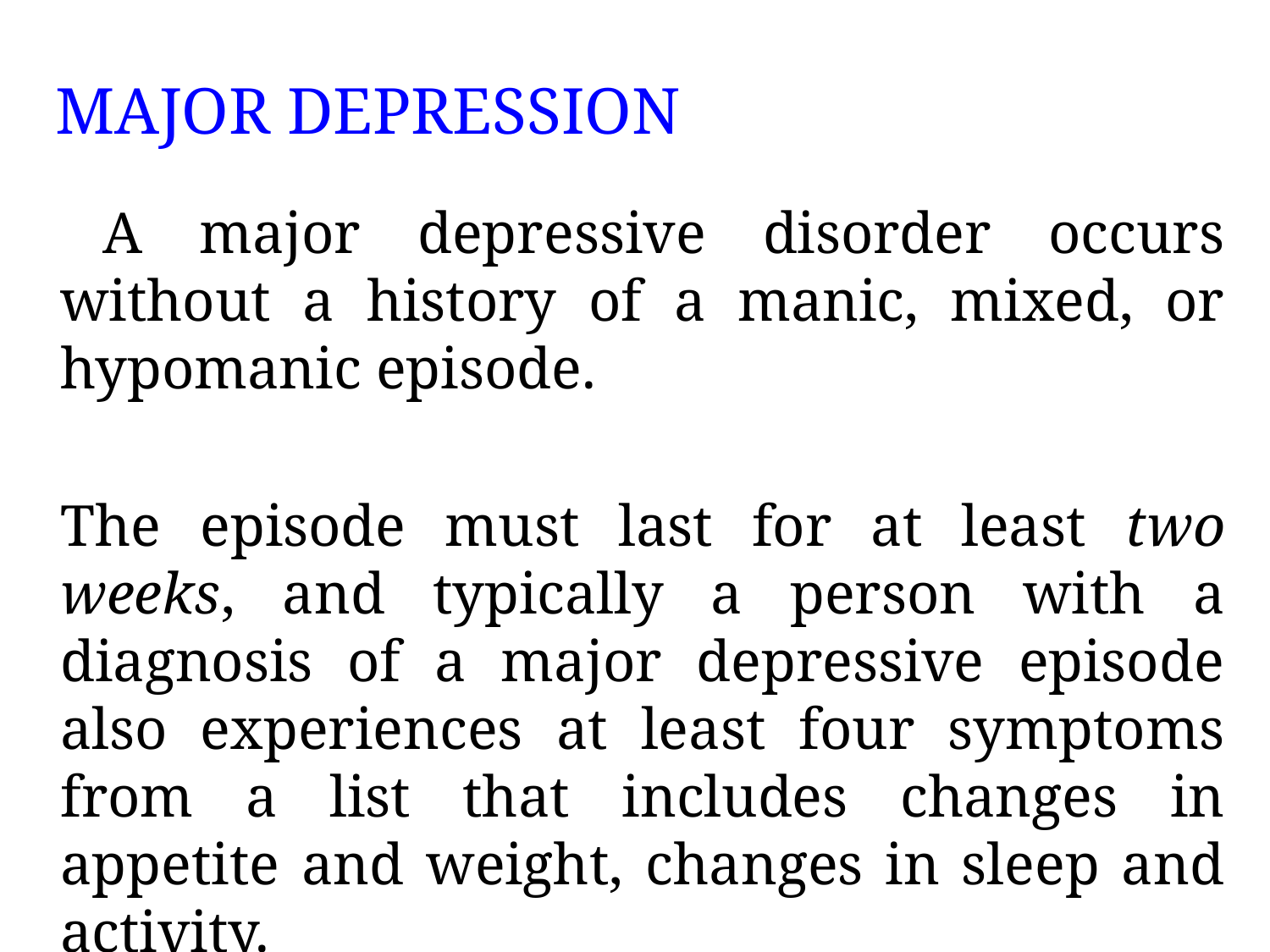

# MAJOR DEPRESSION
 	A major depressive disorder occurs without a history of a manic, mixed, or hypomanic episode.

	The episode must last for at least two weeks, and typically a person with a diagnosis of a major depressive episode also experiences at least four symptoms from a list that includes changes in appetite and weight, changes in sleep and activity.